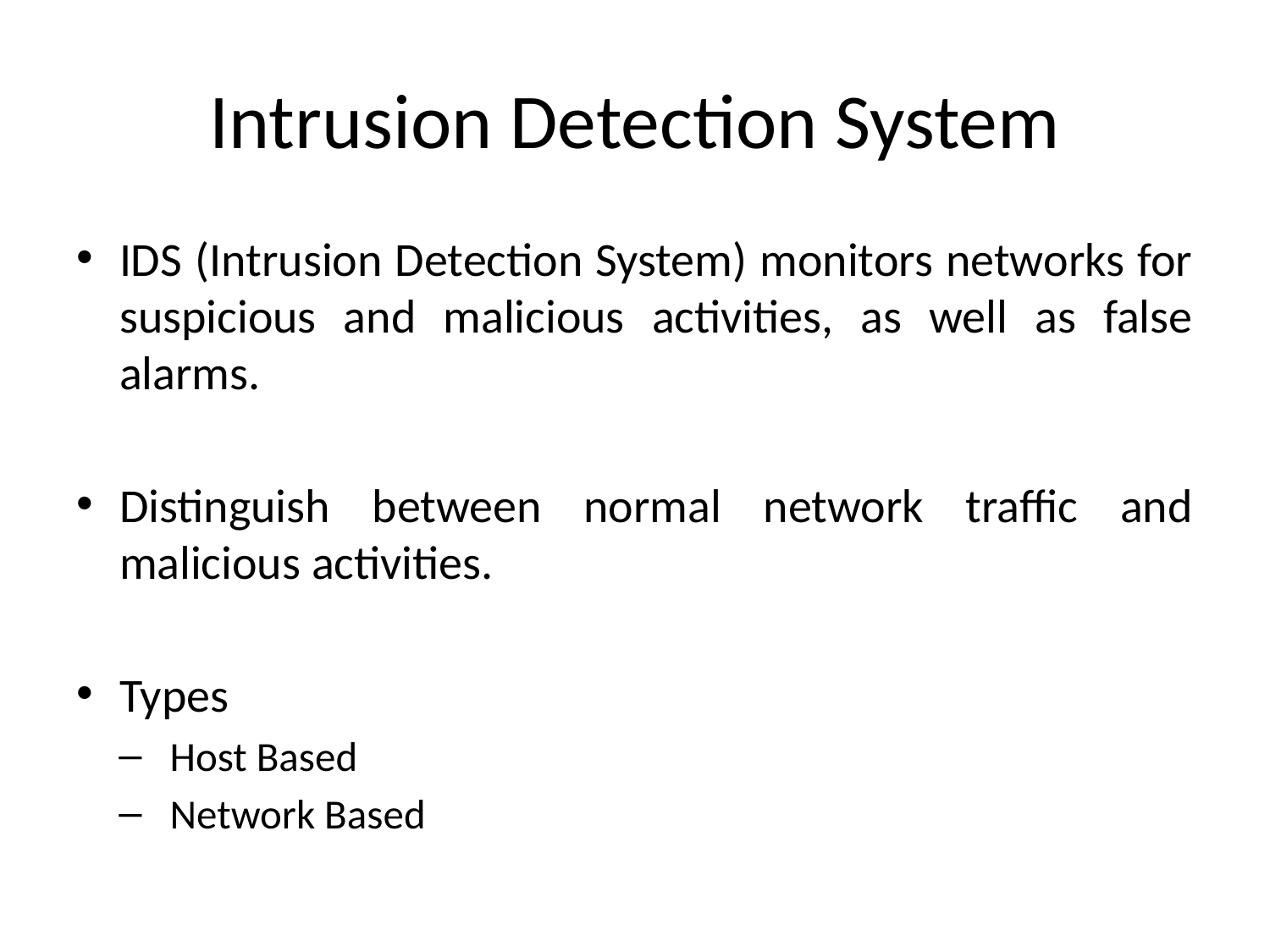

# Intrusion Detection System
IDS (Intrusion Detection System) monitors networks for suspicious and malicious activities, as well as false alarms.

Distinguish between normal network traffic and malicious activities.

Types
Host Based
Network Based